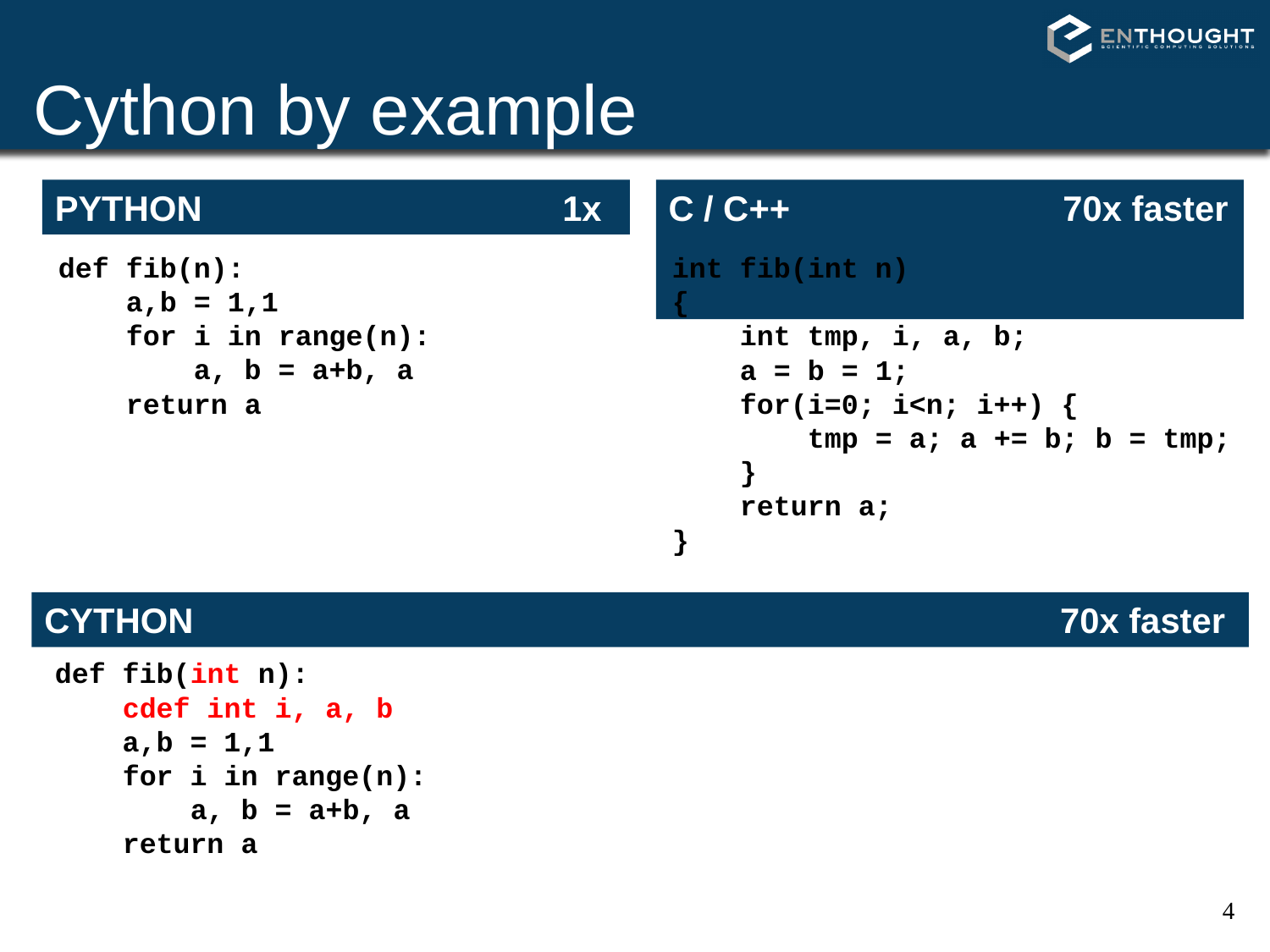

# Cython by example
PYTHON                                     1x
C / C++                            70x faster
def fib(n):
    a,b = 1,1
    for i in range(n):
        a, b = a+b, a
    return a
int fib(int n)
{
    int tmp, i, a, b;
    a = b = 1;
    for(i=0; i<n; i++) {
        tmp = a; a += b; b = tmp;
    }
    return a;
}
CYTHON                                                                                         70x faster
def fib(int n):
    cdef int i, a, b
    a,b = 1,1
    for i in range(n):
        a, b = a+b, a
    return a
4